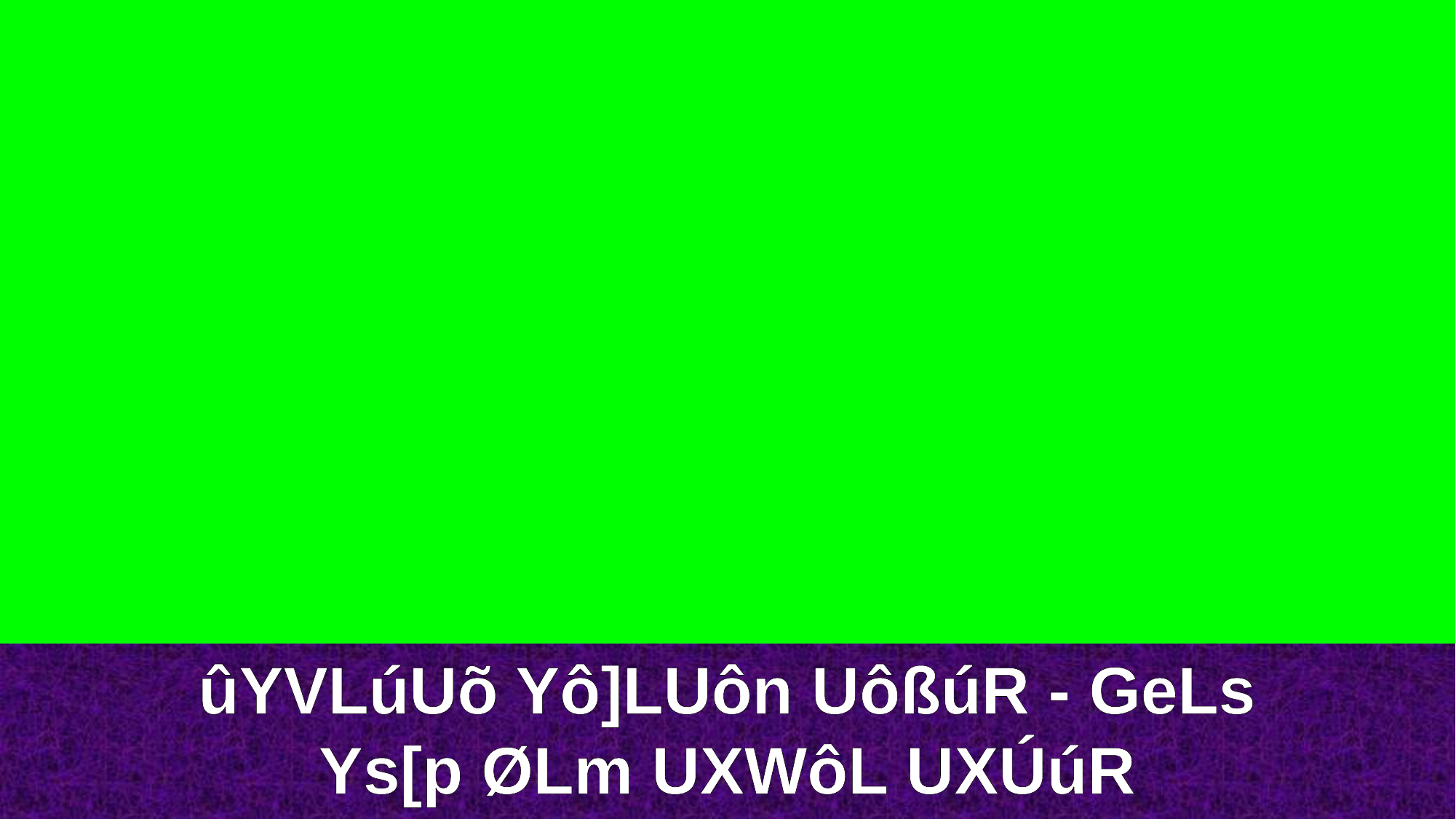

ûYVLúUõ Yô]LUôn UôßúR - GeLs
Ys[p ØLm UXWôL UXÚúR